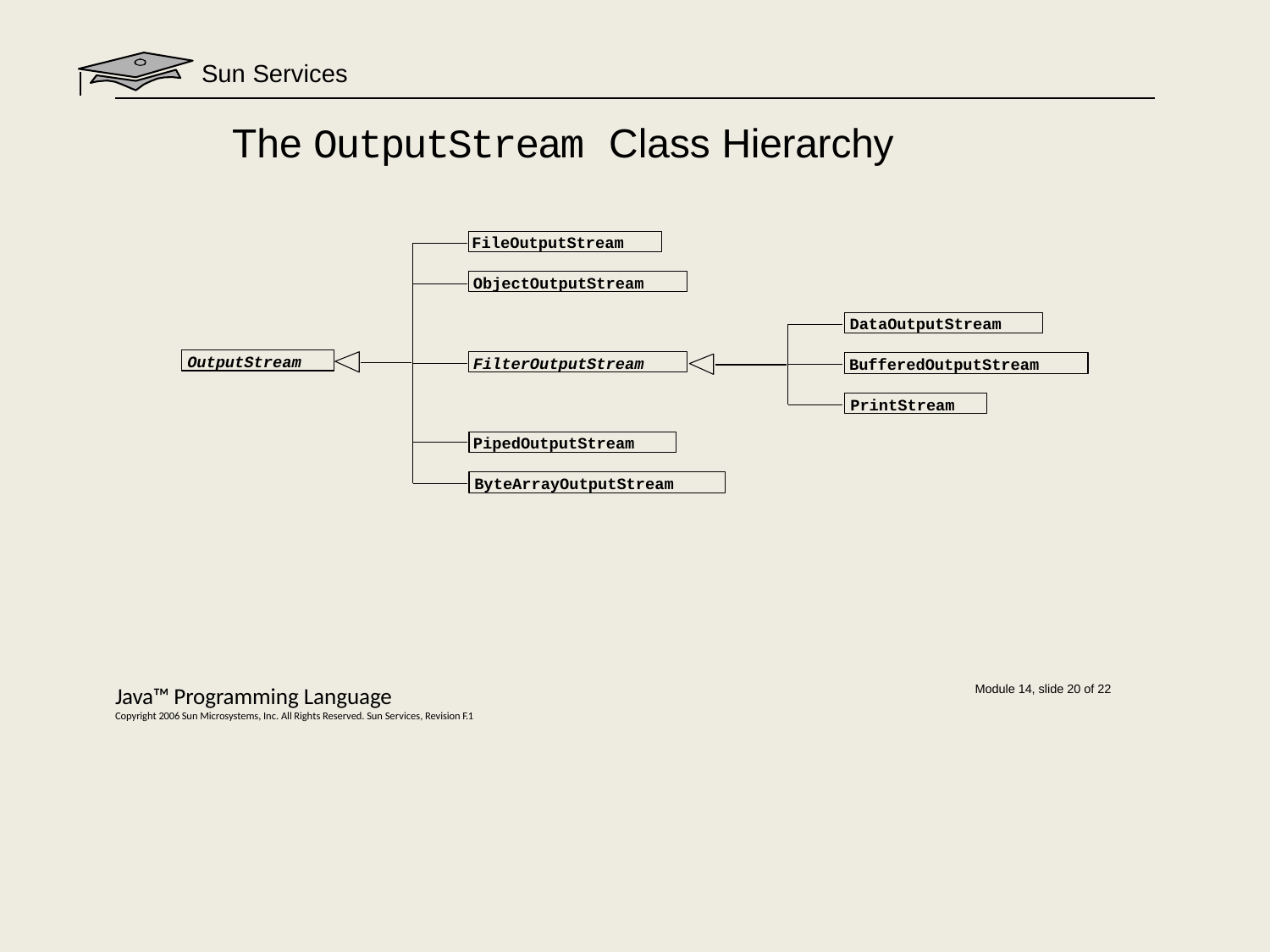

# Sun Services

The OutputStream Class Hierarchy
FileOutputStream

ObjectOutputStream

DataOutputStream

OutputStream

FilterOutputStream
BufferedOutputStream

PrintStream

PipedOutputStream

ByteArrayOutputStream

Java™ Programming Language
Copyright 2006 Sun Microsystems, Inc. All Rights Reserved. Sun Services, Revision F.1
Module 14, slide 20 of 22